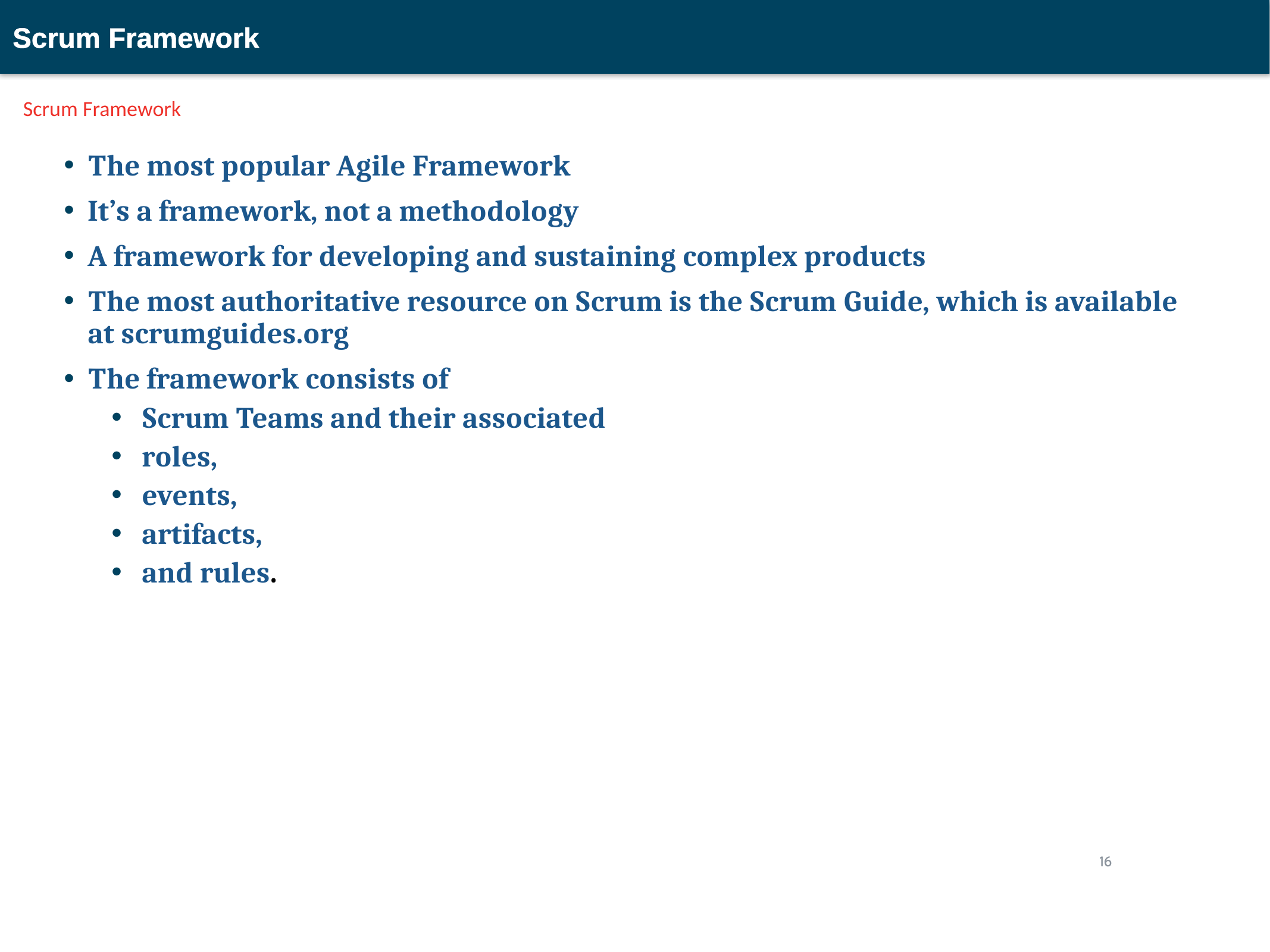

Scrum Framework
  Scrum Framework
The most popular Agile Framework
It’s a framework, not a methodology
A framework for developing and sustaining complex products
The most authoritative resource on Scrum is the Scrum Guide, which is available at scrumguides.org
The framework consists of
 Scrum Teams and their associated
 roles,
 events,
 artifacts,
 and rules.
16